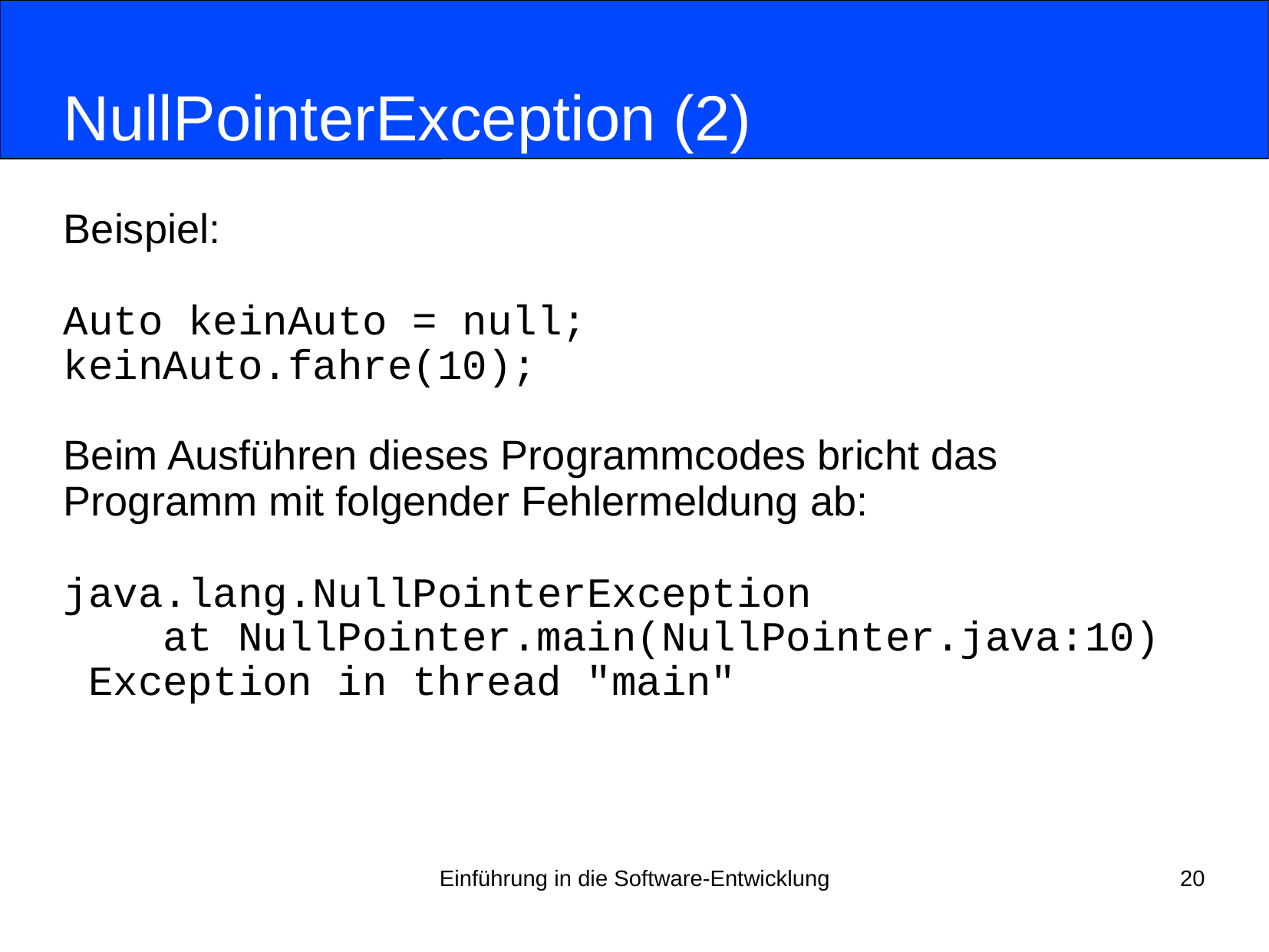

# NullPointerException (2)
Beispiel:

Auto keinAuto = null;
keinAuto.fahre(10);

Beim Ausführen dieses Programmcodes bricht das Programm mit folgender Fehlermeldung ab:

java.lang.NullPointerException
    at NullPointer.main(NullPointer.java:10)
 Exception in thread "main"

Einführung in die Software-Entwicklung
20